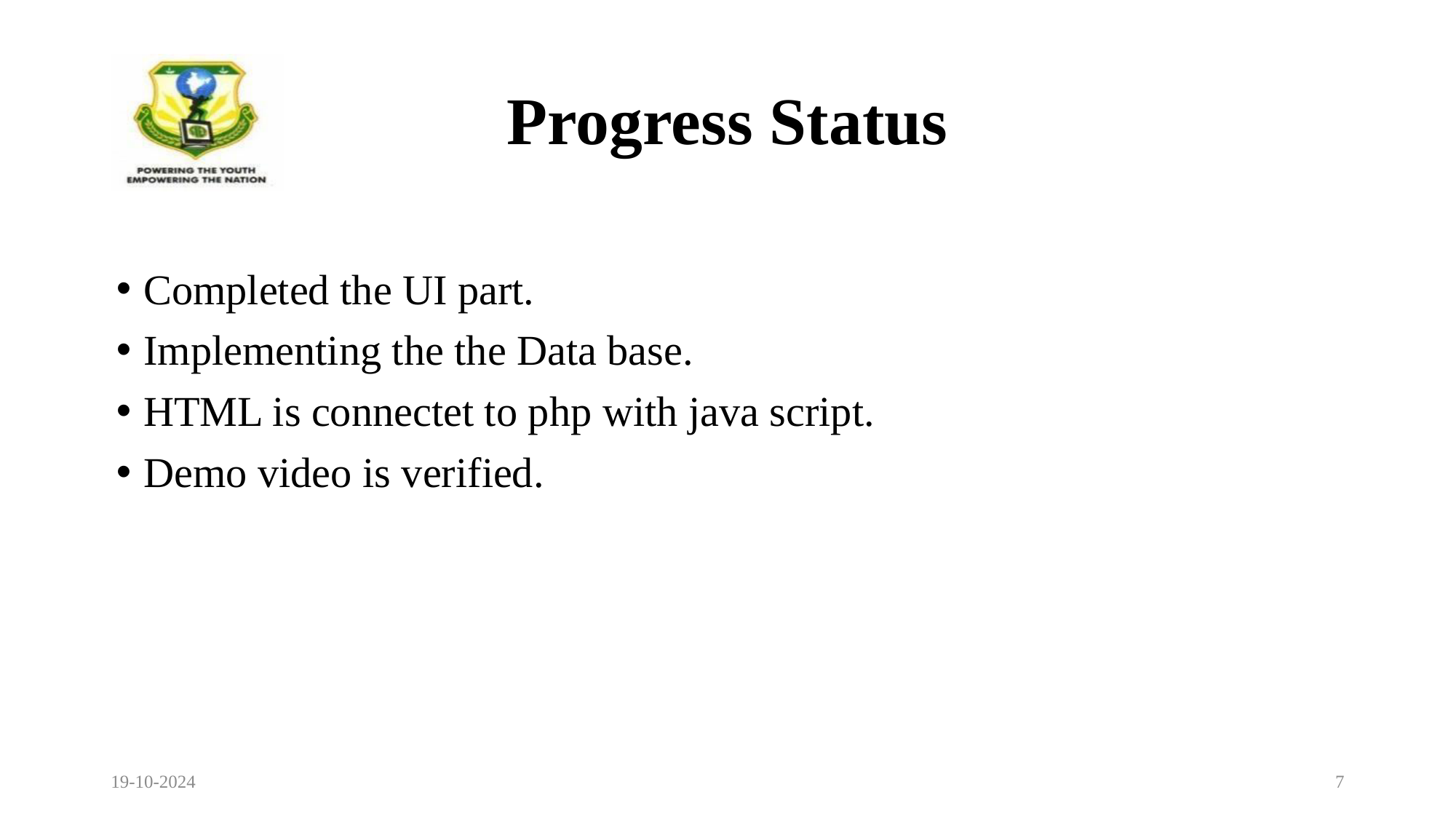

# Progress Status
Completed the UI part.
Implementing the the Data base.
HTML is connectet to php with java script.
Demo video is verified.
19-10-2024
7